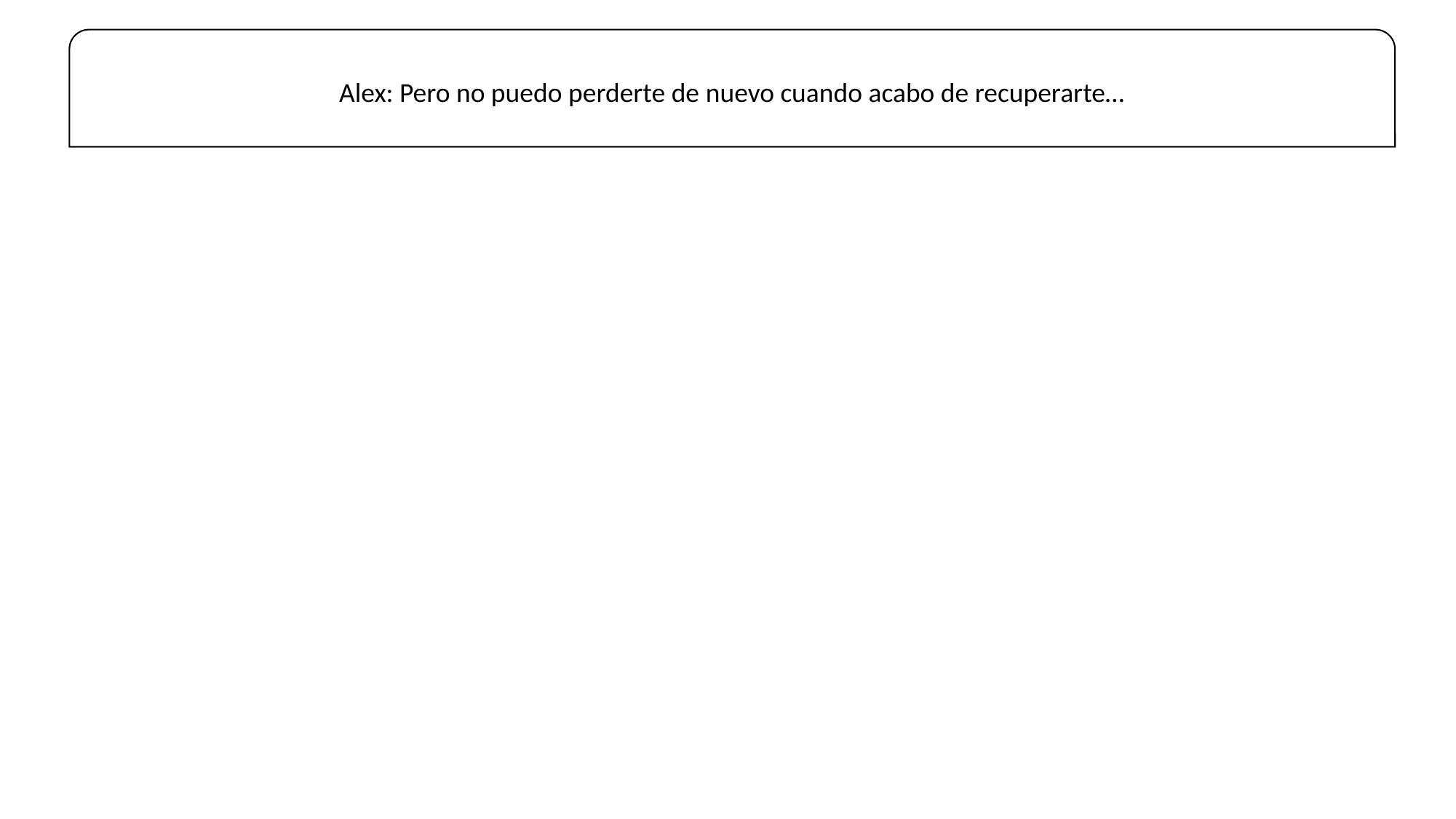

Alex: Pero no puedo perderte de nuevo cuando acabo de recuperarte…